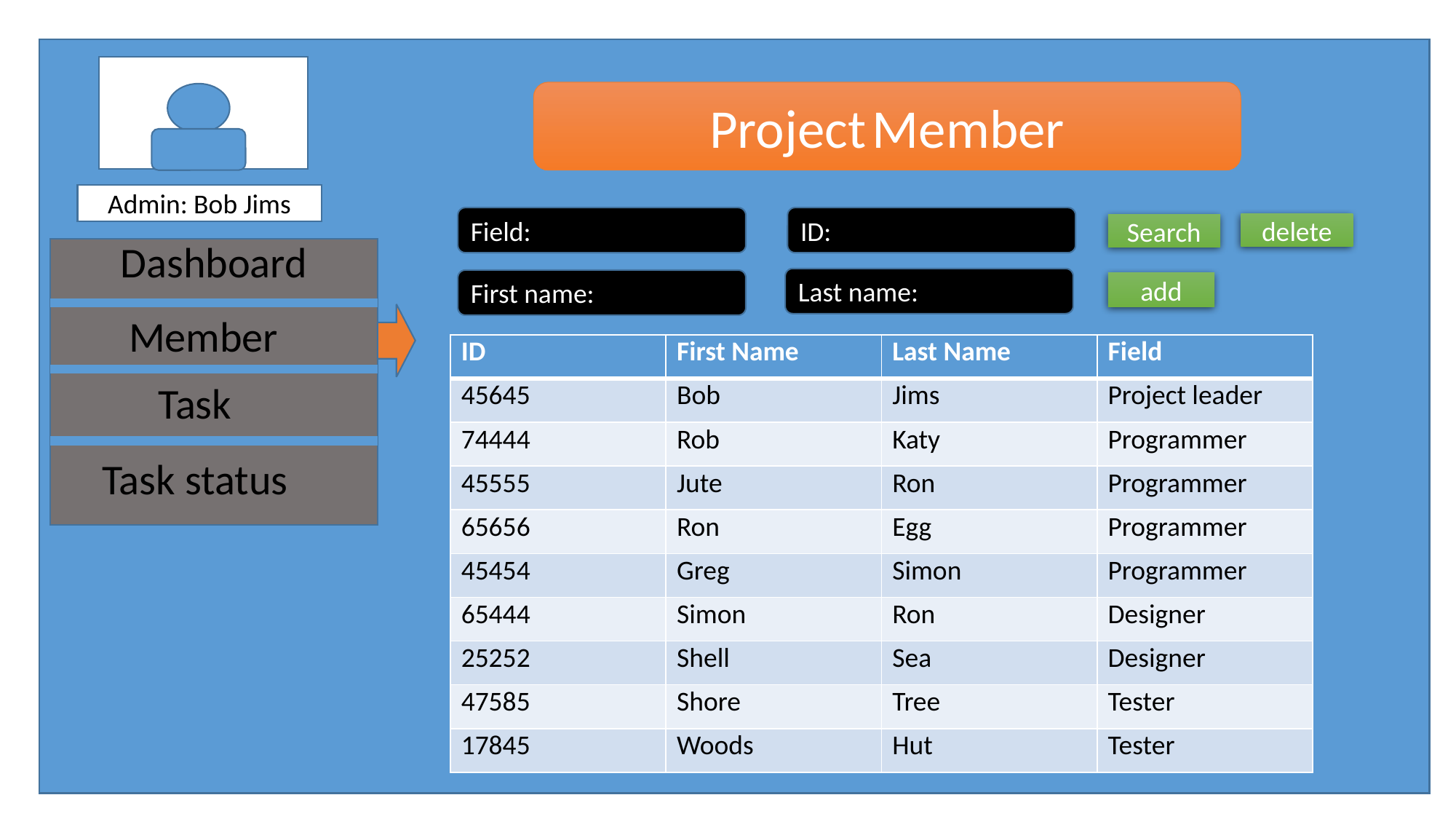

Project Member

Admin: Bob Jims
Field:
ID:
delete
Search
Dashboard

Last name:
First name:
add
Member

| ID | First Name | Last Name | Field |
| --- | --- | --- | --- |
| 45645 | Bob | Jims | Project leader |
| 74444 | Rob | Katy | Programmer |
| 45555 | Jute | Ron | Programmer |
| 65656 | Ron | Egg | Programmer |
| 45454 | Greg | Simon | Programmer |
| 65444 | Simon | Ron | Designer |
| 25252 | Shell | Sea | Designer |
| 47585 | Shore | Tree | Tester |
| 17845 | Woods | Hut | Tester |
Task
Task status